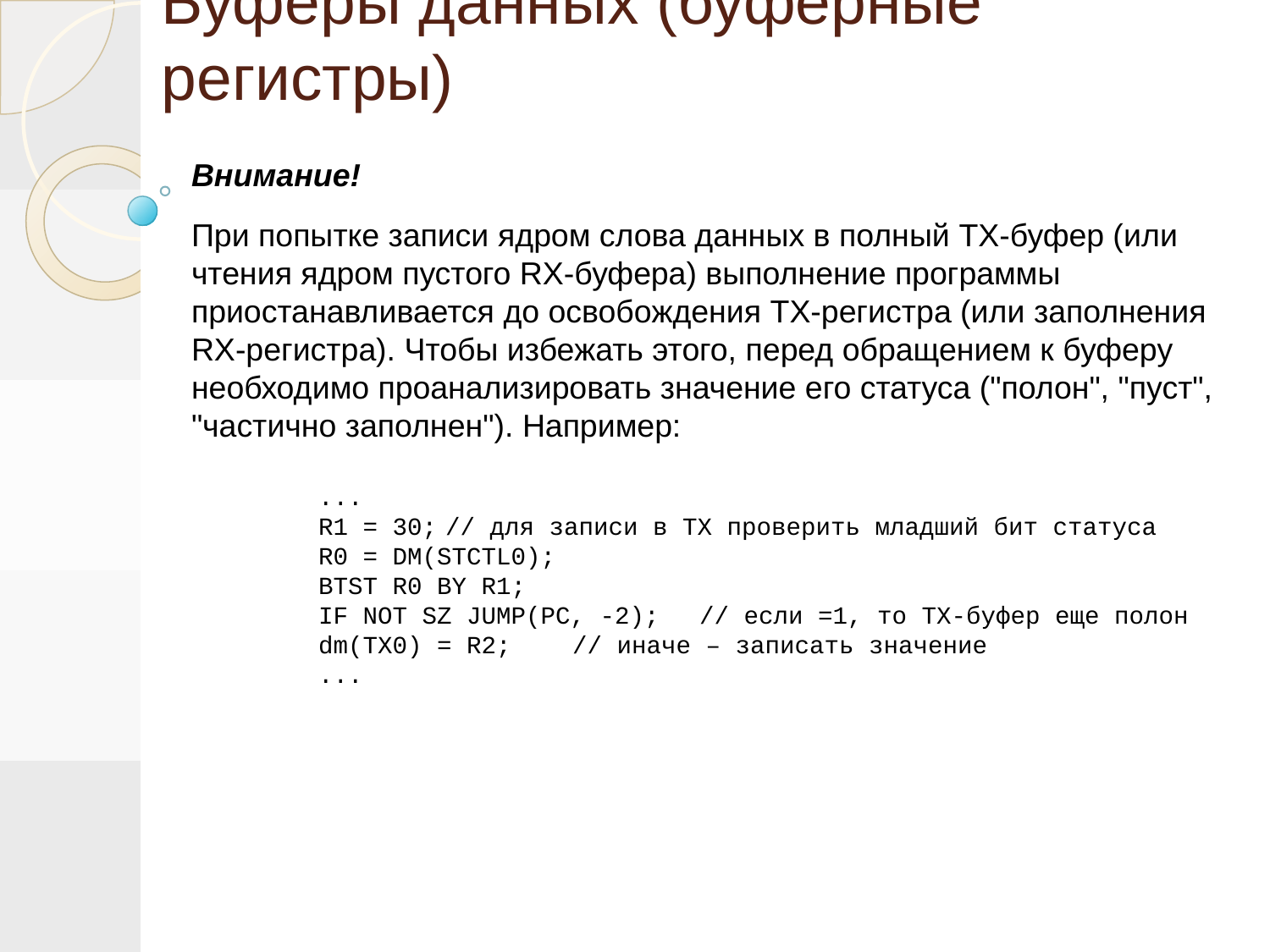

# Буферы данных (буферные регистры)
Внимание!
При попытке записи ядром слова данных в полный TX-буфер (или чтения ядром пустого RX-буфера) выполнение программы приостанавливается до освобождения TX-регистра (или заполнения RX-регистра). Чтобы избежать этого, перед обращением к буферу необходимо проанализировать значение его статуса ("полон", "пуст", "частично заполнен"). Например:

	...
	R1 = 30;	// для записи в TX проверить младший бит статуса
	R0 = DM(STCTL0);
	BTST R0 BY R1;
	IF NOT SZ JUMP(PC, -2);	// если =1, то TX-буфер еще полон
	dm(TX0) = R2;	// иначе – записать значение
	...